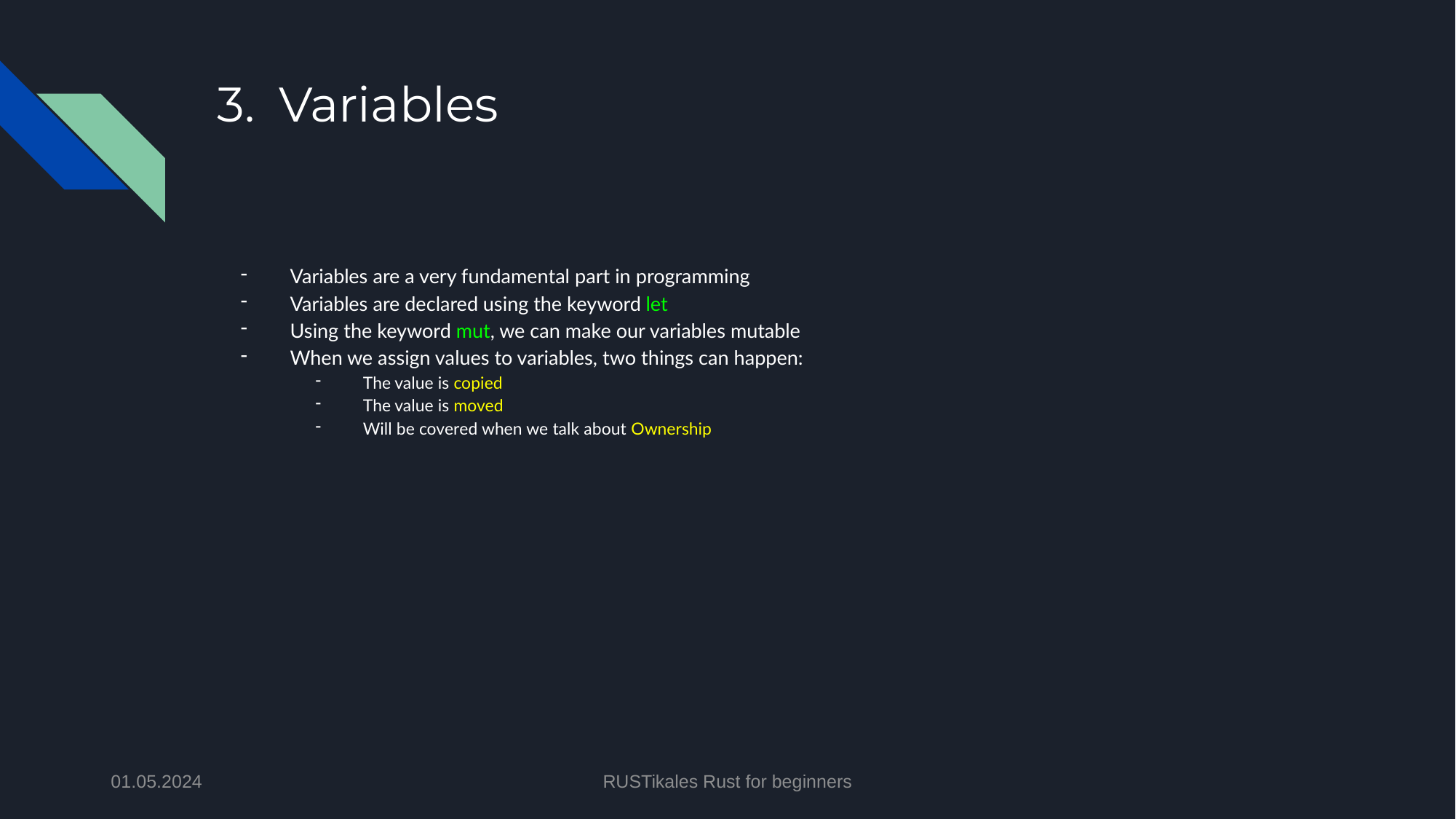

# Variables
Variables are a very fundamental part in programming
Variables are declared using the keyword let
Using the keyword mut, we can make our variables mutable
When we assign values to variables, two things can happen:
The value is copied
The value is moved
Will be covered when we talk about Ownership
01.05.2024
RUSTikales Rust for beginners